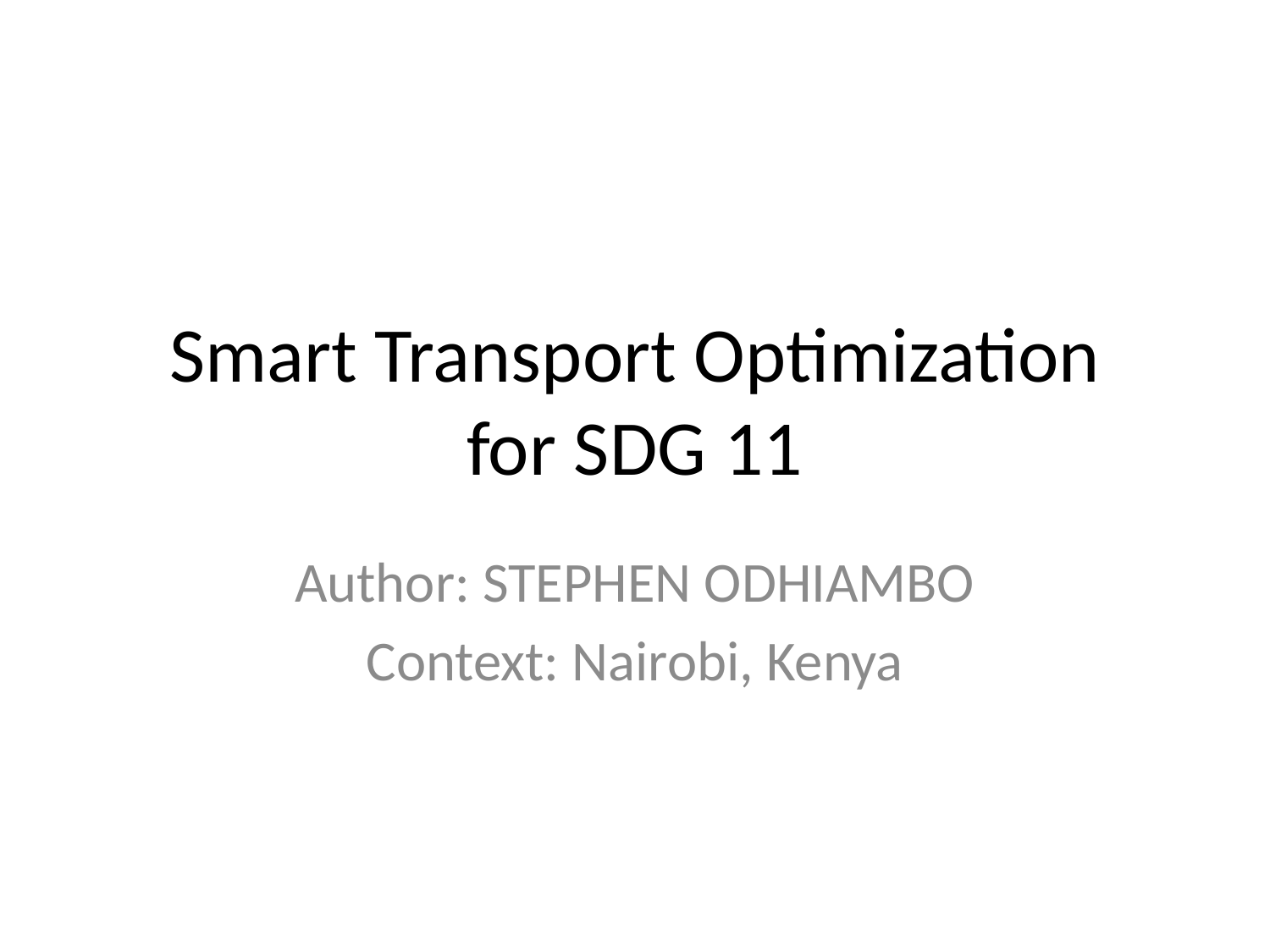

# Smart Transport Optimization
for SDG 11
Author: STEPHEN ODHIAMBO
Context: Nairobi, Kenya